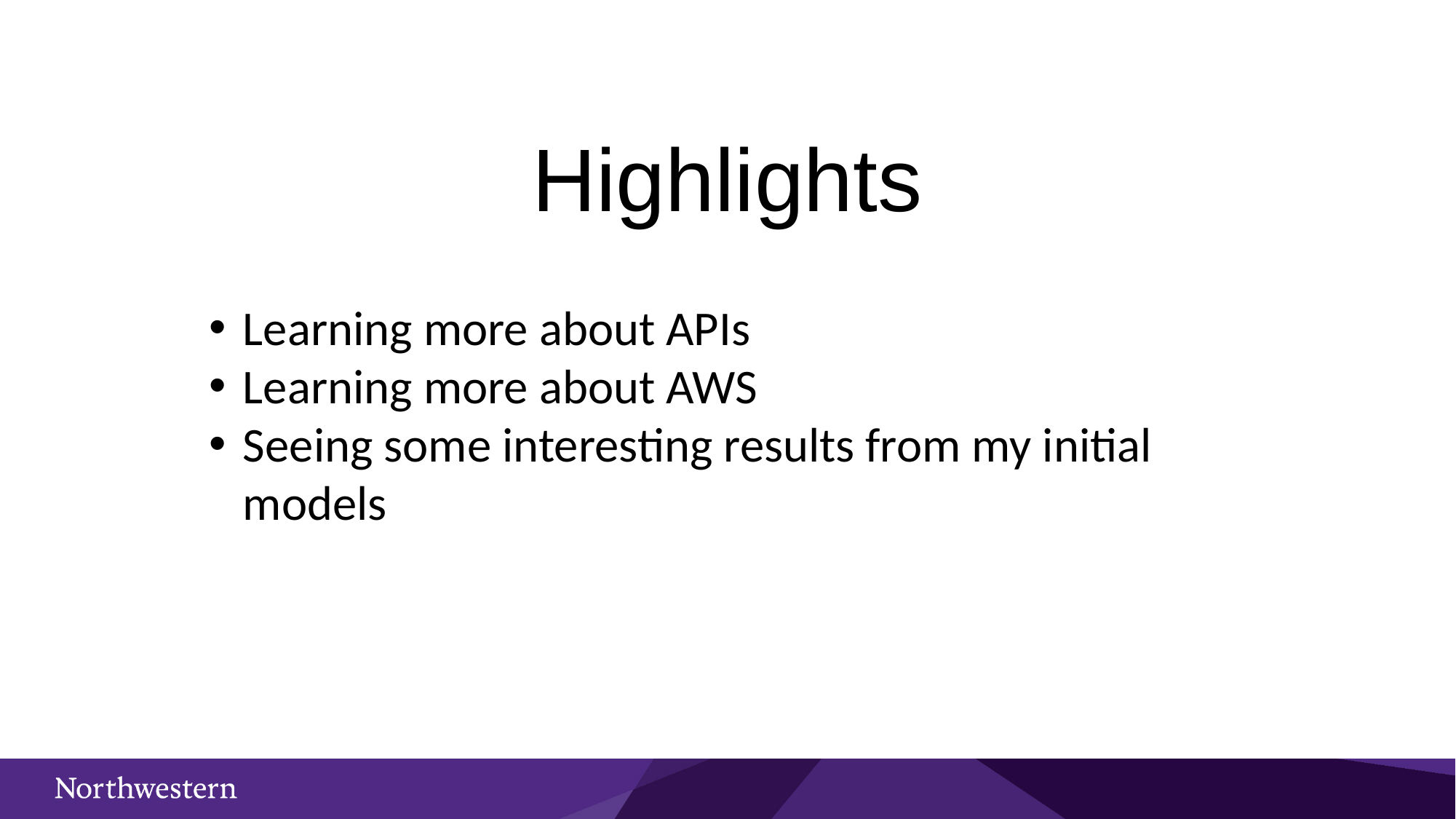

# Highlights
Learning more about APIs
Learning more about AWS
Seeing some interesting results from my initial models